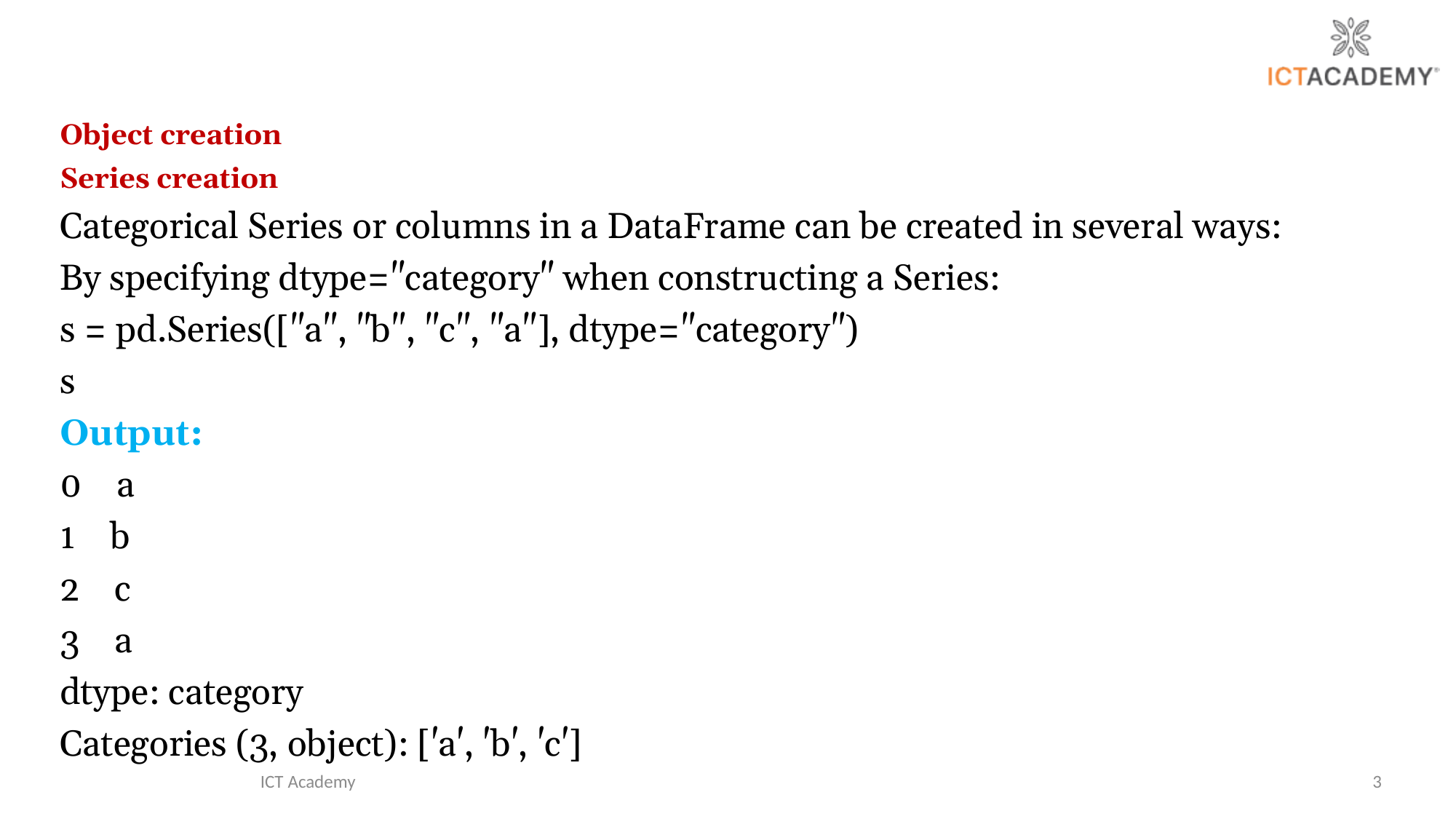

Object creation
Series creation
Categorical Series or columns in a DataFrame can be created in several ways:
By specifying dtype="category" when constructing a Series:
s = pd.Series(["a", "b", "c", "a"], dtype="category")
s
Output:
0    a
1    b
2    c
3    a
dtype: category
Categories (3, object): ['a', 'b', 'c']
ICT Academy
3